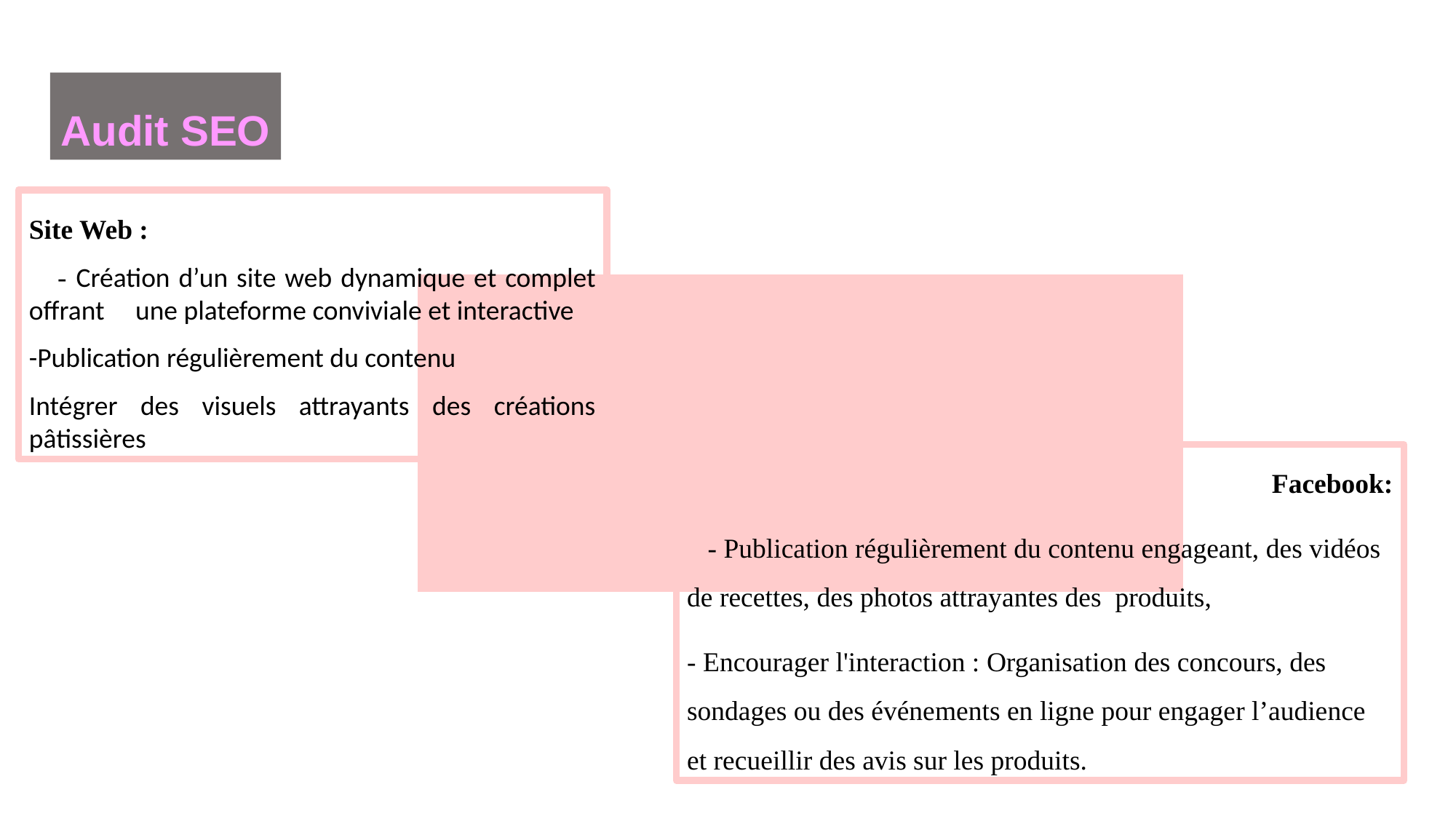

Audit SEO
Site Web :
   - Création d’un site web dynamique et complet offrant     une plateforme conviviale et interactive
-Publication régulièrement du contenu
Intégrer des visuels attrayants des créations pâtissières

Facebook:
   - Publication régulièrement du contenu engageant, des vidéos de recettes, des photos attrayantes des  produits,
- Encourager l'interaction : Organisation des concours, des sondages ou des événements en ligne pour engager l’audience et recueillir des avis sur les produits.